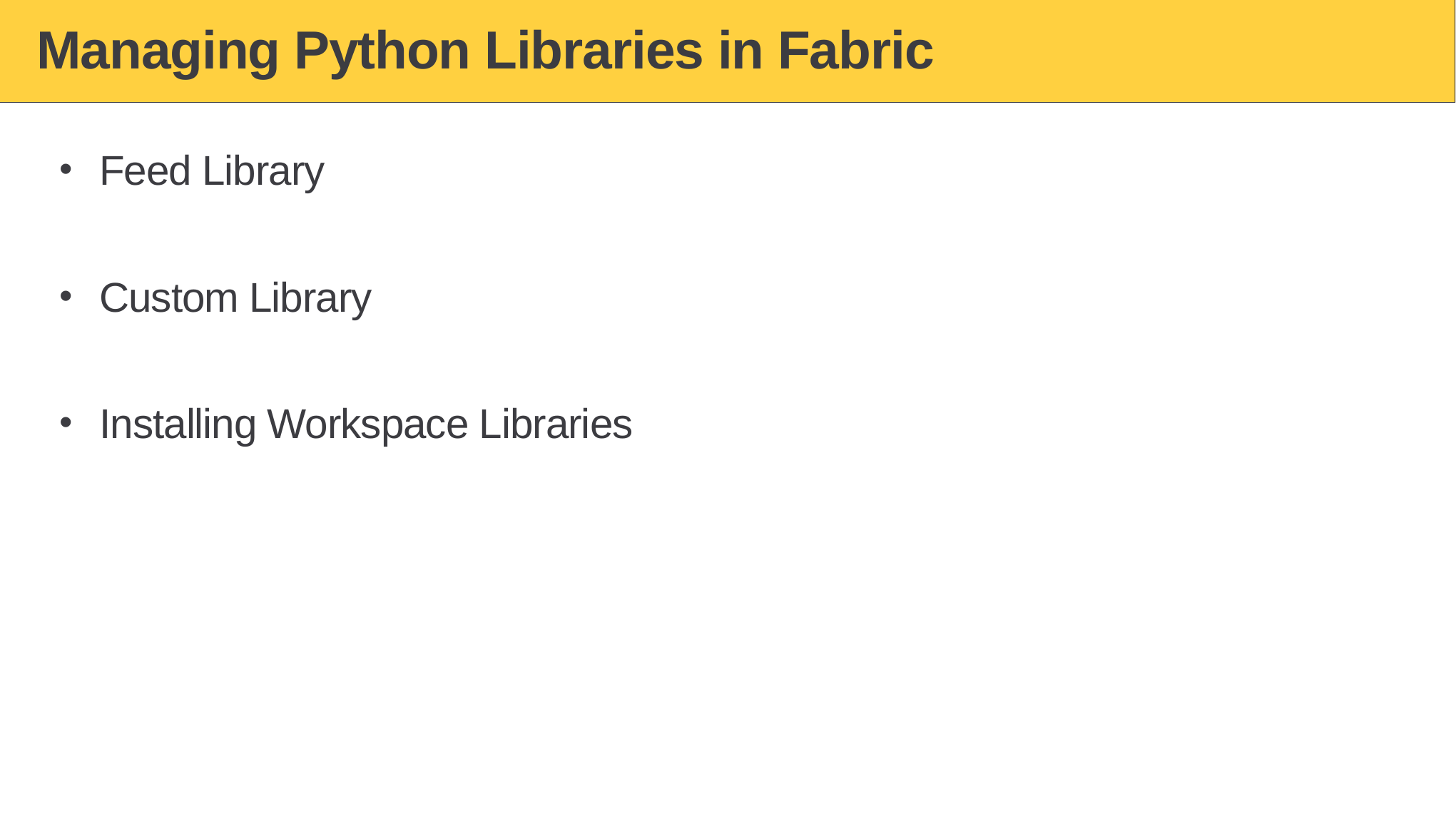

# Managing Python Libraries in Fabric
Feed Library

Custom Library

Installing Workspace Libraries